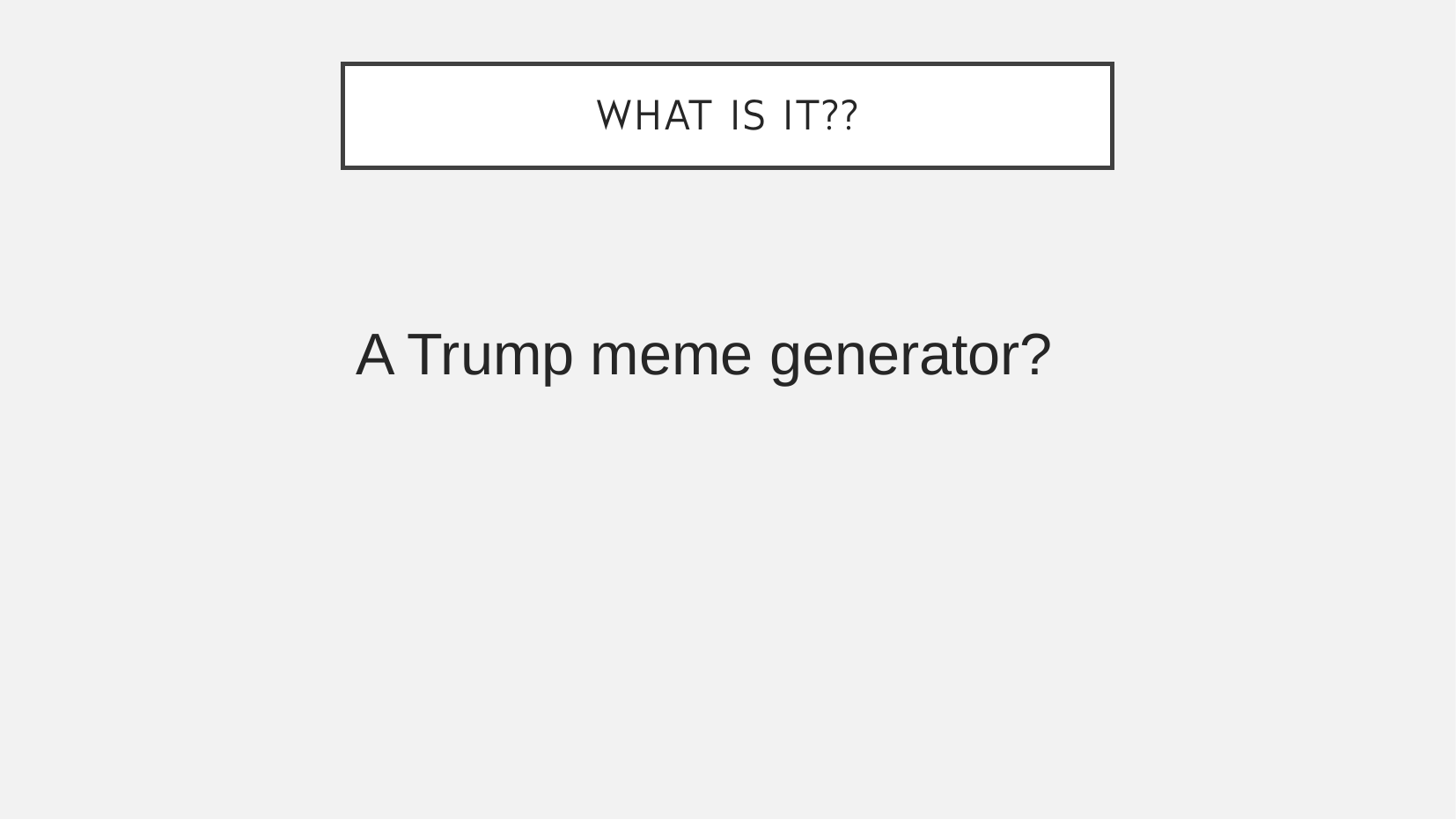

What is it??
A Trump meme generator?